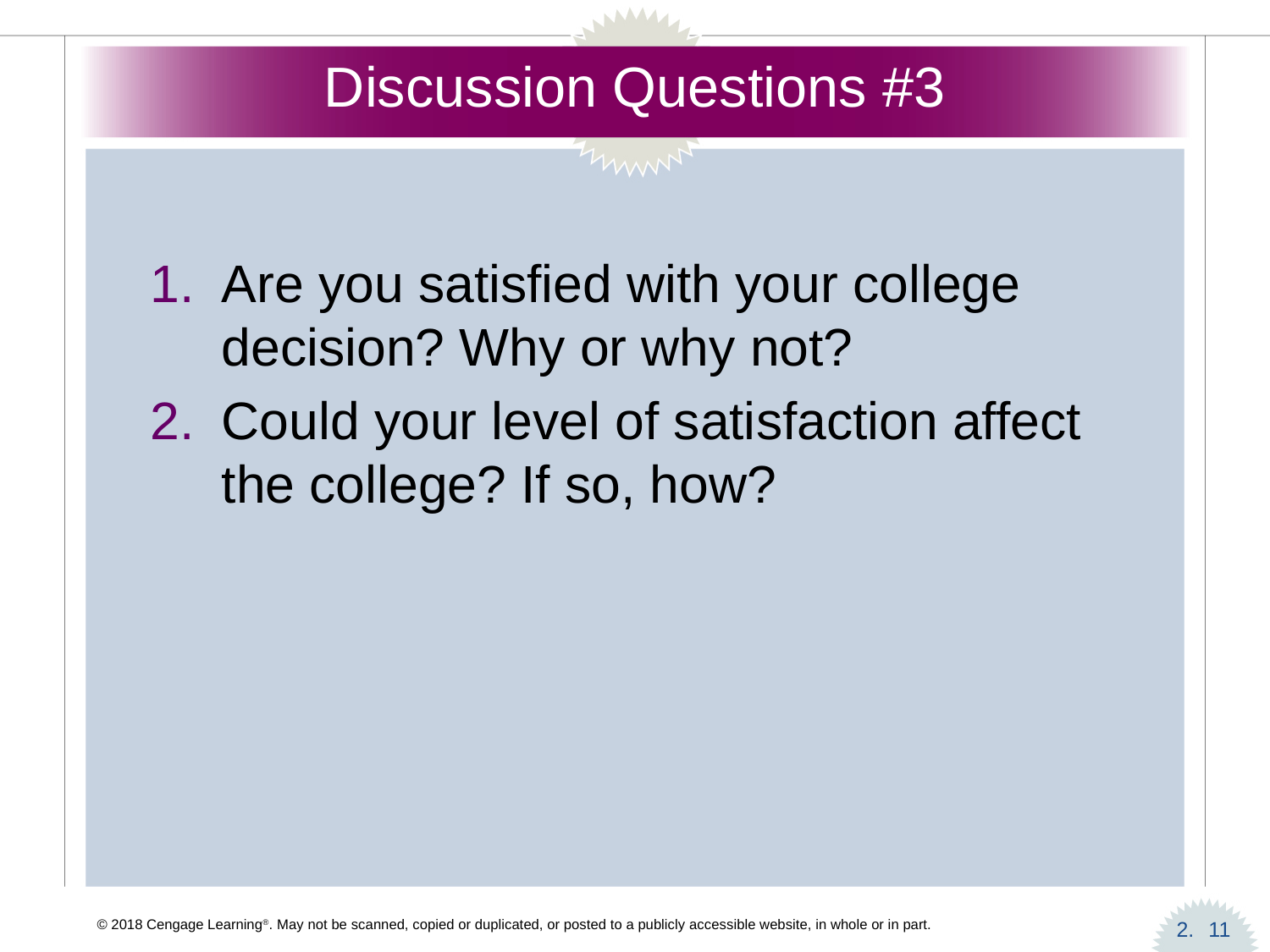

# Discussion Questions #3
Are you satisfied with your college decision? Why or why not?
Could your level of satisfaction affect the college? If so, how?
11